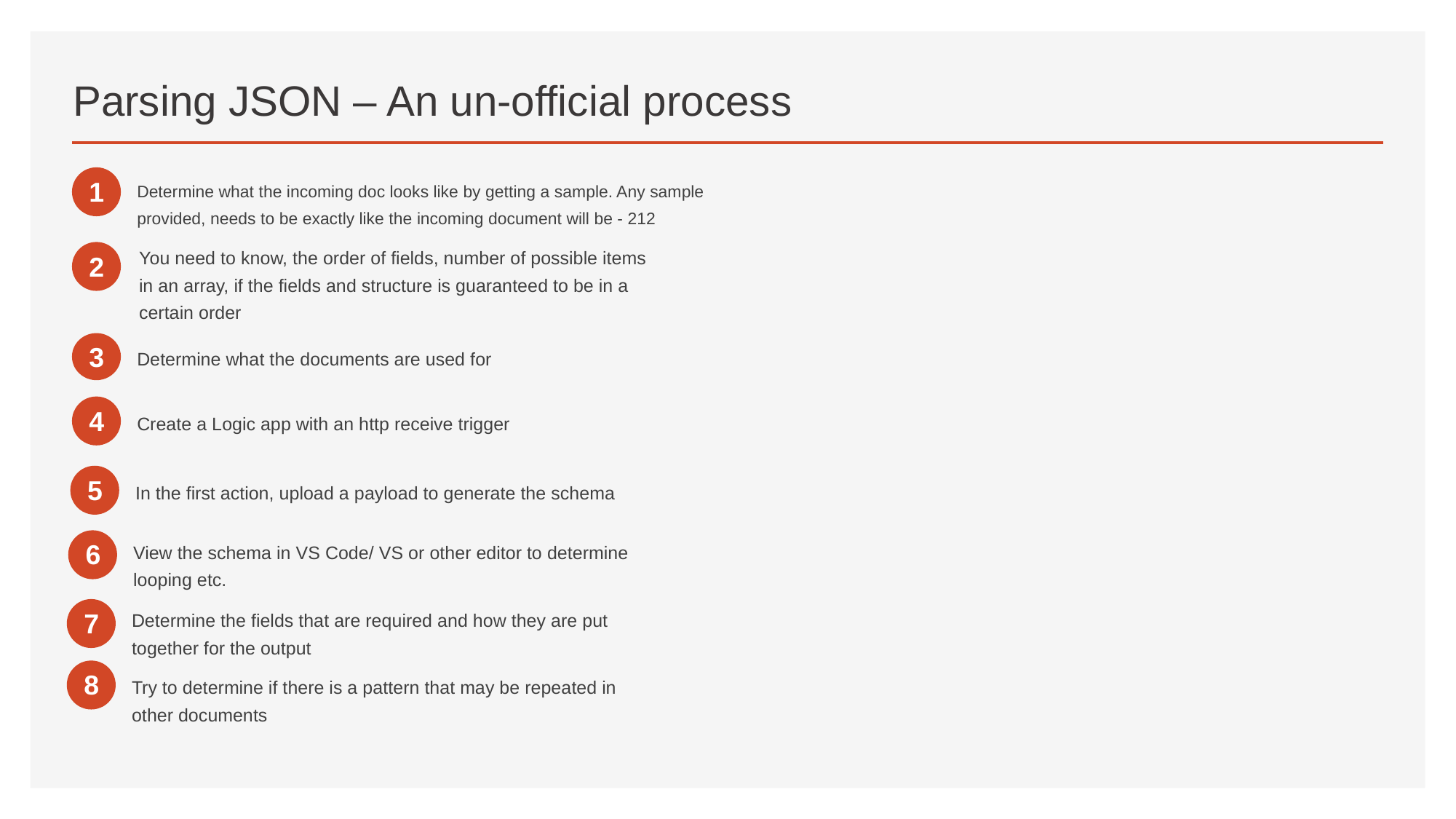

# Parsing JSON – An un-official process

1
Determine what the incoming doc looks like by getting a sample. Any sample provided, needs to be exactly like the incoming document will be - 212
You need to know, the order of fields, number of possible items in an array, if the fields and structure is guaranteed to be in a certain order

2

3
Determine what the documents are used for

4
Create a Logic app with an http receive trigger

5
In the first action, upload a payload to generate the schema
View the schema in VS Code/ VS or other editor to determine looping etc.

6
Determine the fields that are required and how they are put together for the output

7

8
Try to determine if there is a pattern that may be repeated in other documents